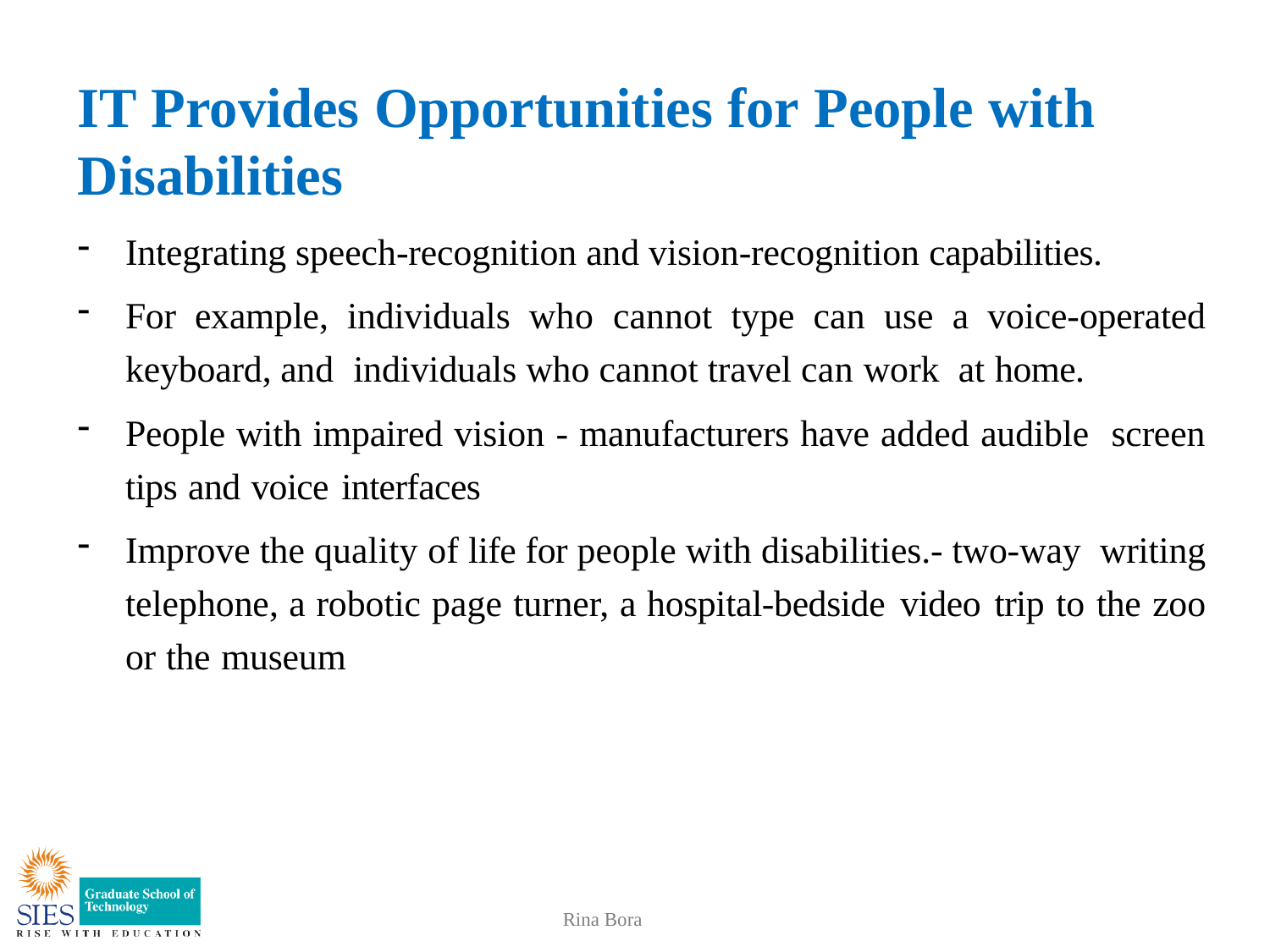

# IT Provides Opportunities for People with  Disabilities
Integrating speech-recognition and vision-recognition capabilities.
For example, individuals who cannot type can use a voice-operated keyboard, and individuals who cannot travel can work  at home.
People with impaired vision - manufacturers have added audible  screen tips and voice interfaces
Improve the quality of life for people with disabilities.- two-way  writing telephone, a robotic page turner, a hospital-bedside video trip to the zoo or the museum